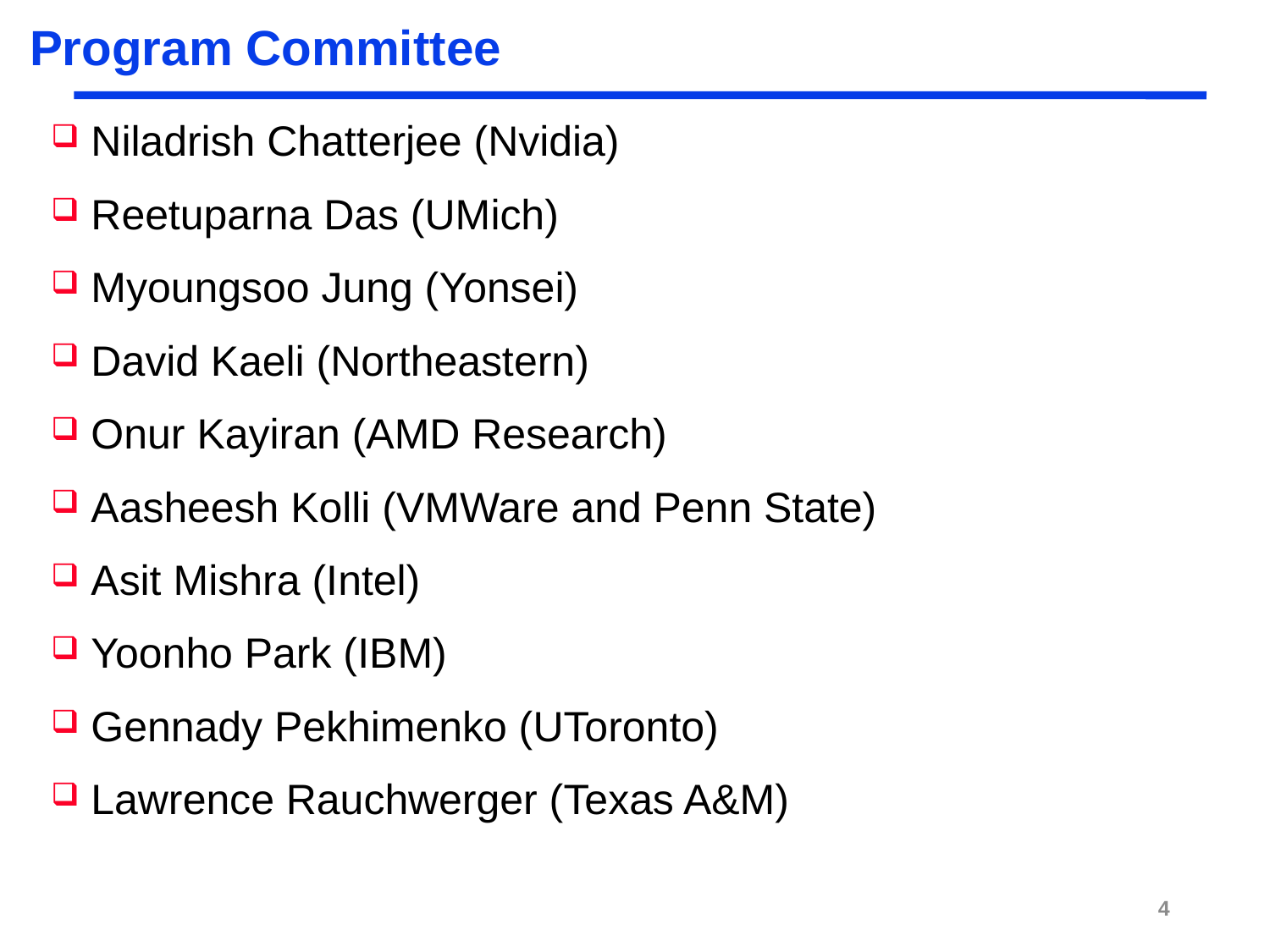

# Program Committee
Niladrish Chatterjee (Nvidia)
Reetuparna Das (UMich)
Myoungsoo Jung (Yonsei)
David Kaeli (Northeastern)
Onur Kayiran (AMD Research)
Aasheesh Kolli (VMWare and Penn State)
Asit Mishra (Intel)
Yoonho Park (IBM)
Gennady Pekhimenko (UToronto)
Lawrence Rauchwerger (Texas A&M)

4